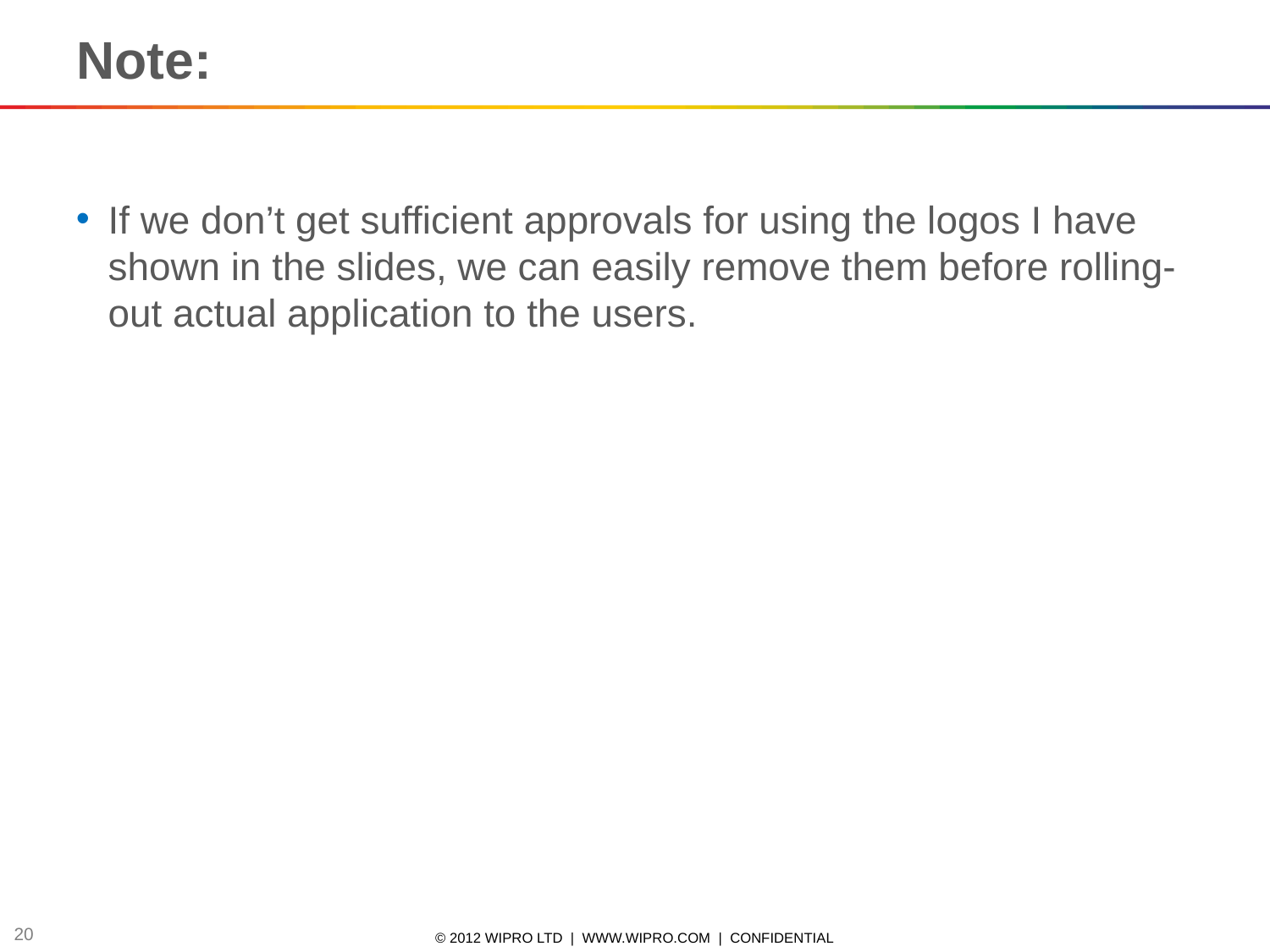

Note:
If we don’t get sufficient approvals for using the logos I have shown in the slides, we can easily remove them before rolling-out actual application to the users.